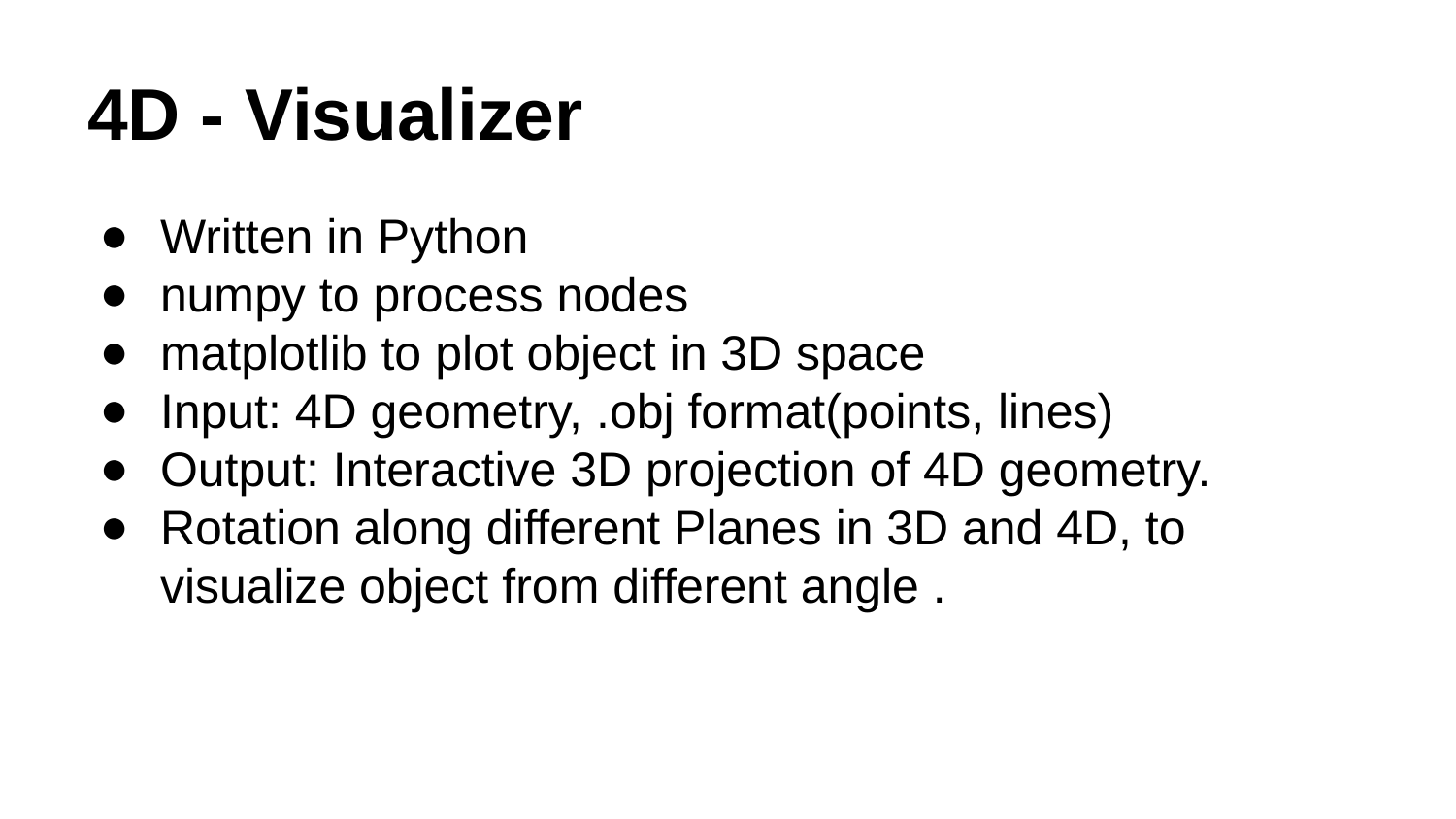

# 4D - Visualizer
Written in Python
numpy to process nodes
matplotlib to plot object in 3D space
Input: 4D geometry, .obj format(points, lines)
Output: Interactive 3D projection of 4D geometry.
Rotation along different Planes in 3D and 4D, to visualize object from different angle .